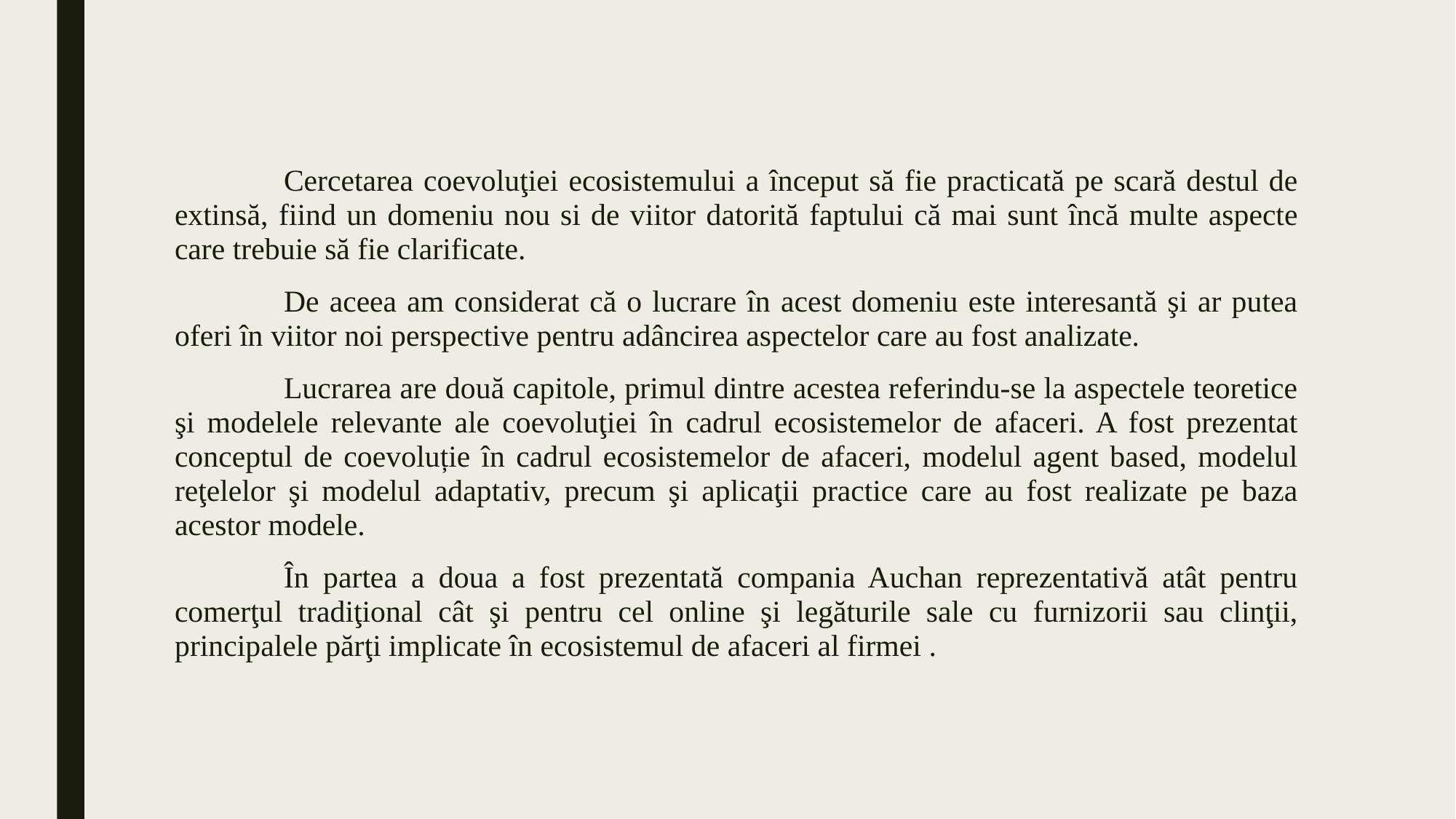

Cercetarea coevoluţiei ecosistemului a început să fie practicată pe scară destul de extinsă, fiind un domeniu nou si de viitor datorită faptului că mai sunt încă multe aspecte care trebuie să fie clarificate.
	De aceea am considerat că o lucrare în acest domeniu este interesantă şi ar putea oferi în viitor noi perspective pentru adâncirea aspectelor care au fost analizate.
	Lucrarea are două capitole, primul dintre acestea referindu-se la aspectele teoretice şi modelele relevante ale coevoluţiei în cadrul ecosistemelor de afaceri. A fost prezentat conceptul de coevoluție în cadrul ecosistemelor de afaceri, modelul agent based, modelul reţelelor şi modelul adaptativ, precum şi aplicaţii practice care au fost realizate pe baza acestor modele.
	În partea a doua a fost prezentată compania Auchan reprezentativă atât pentru comerţul tradiţional cât şi pentru cel online şi legăturile sale cu furnizorii sau clinţii, principalele părţi implicate în ecosistemul de afaceri al firmei .